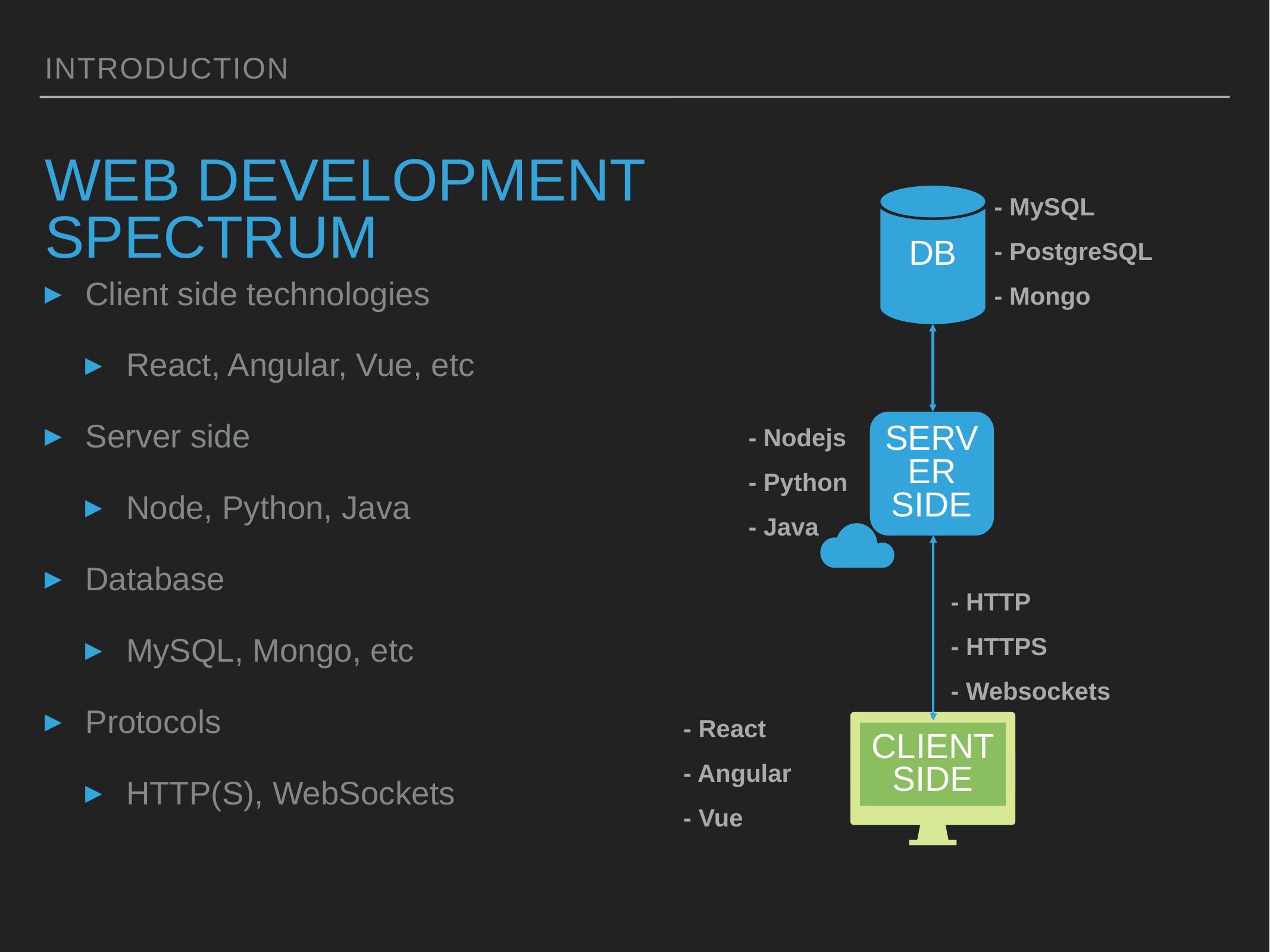

Introduction
# Web development spectrum
- MySQL
- PostgreSQL
- Mongo
DB
Client side technologies
React, Angular, Vue, etc
Server side
Node, Python, Java
Database
MySQL, Mongo, etc
Protocols
HTTP(S), WebSockets

- Nodejs
- Python
- Java
Server
Side

- HTTP
- HTTPS
- Websockets
- React
- Angular
- Vue

Client side